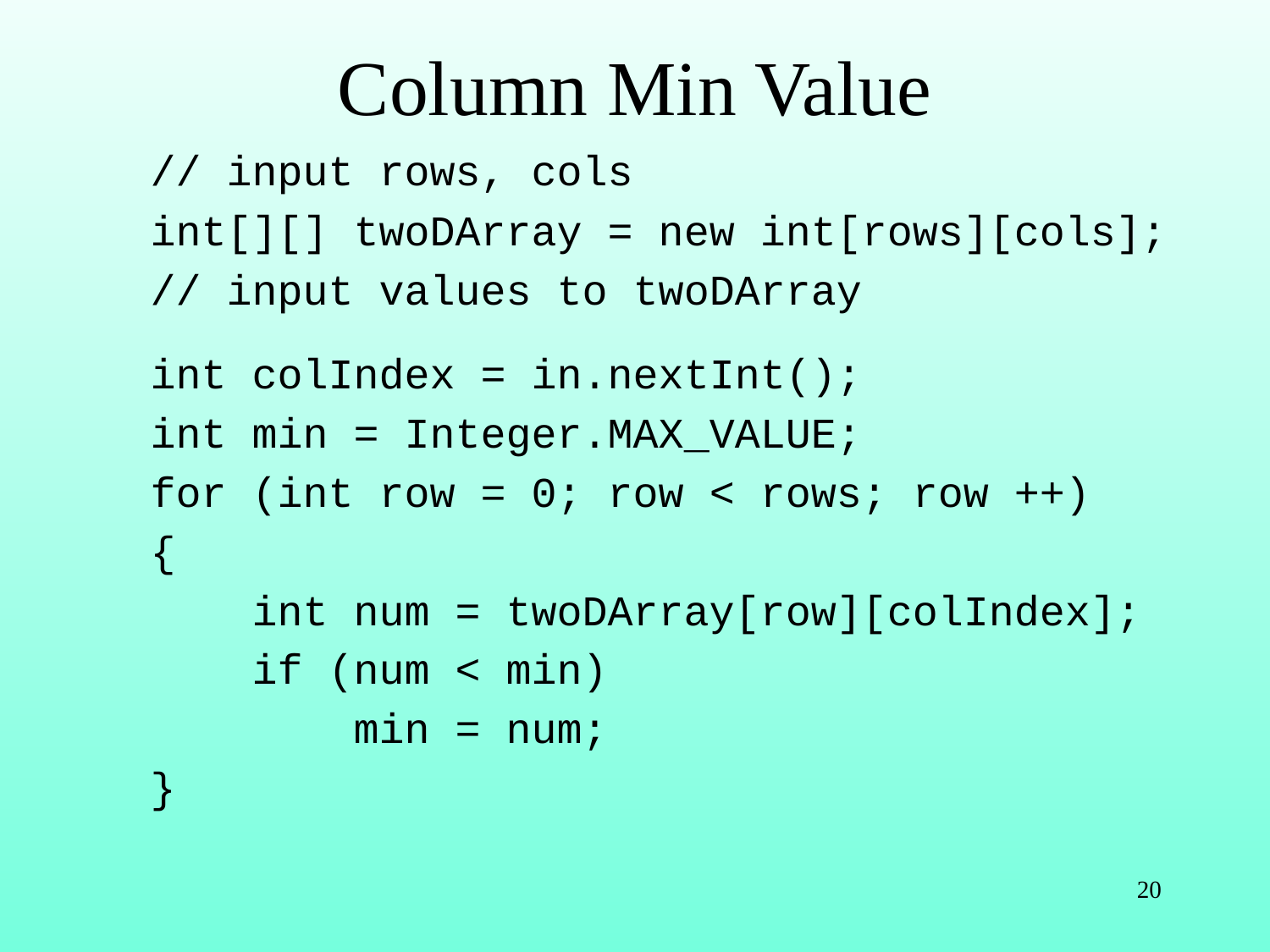

# Column Min Value
// input rows, cols
int[][] twoDArray = new int[rows][cols];
// input values to twoDArray

int colIndex = in.nextInt();
int min = Integer.MAX_VALUE;
for (int row = 0; row < rows; row ++)
{
    int num = twoDArray[row][colIndex];
    if (num < min)
        min = num;
}
20